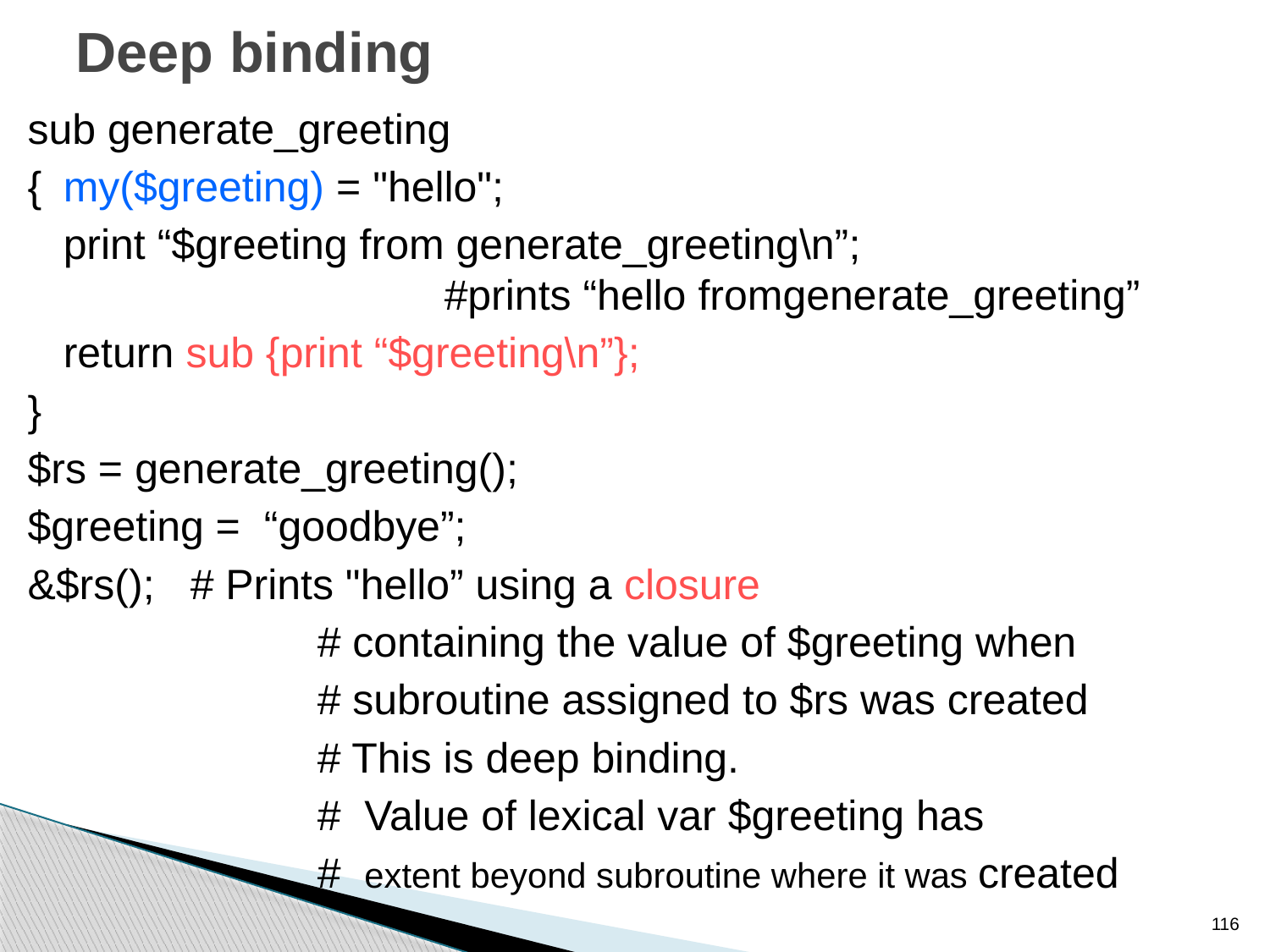

# Deep binding
sub generate_greeting
{	my($greeting) = "hello";
	print “$greeting from generate_greeting\n”;					#prints “hello fromgenerate_greeting”
	return sub {print “$greeting\n”};
}
$rs = generate_greeting();
$greeting =  “goodbye”;
&$rs();	# Prints "hello” using a closure
			# containing the value of $greeting when
			# subroutine assigned to $rs was created
			# This is deep binding.
			#  Value of lexical var $greeting has
			#  extent beyond subroutine where it was created
116